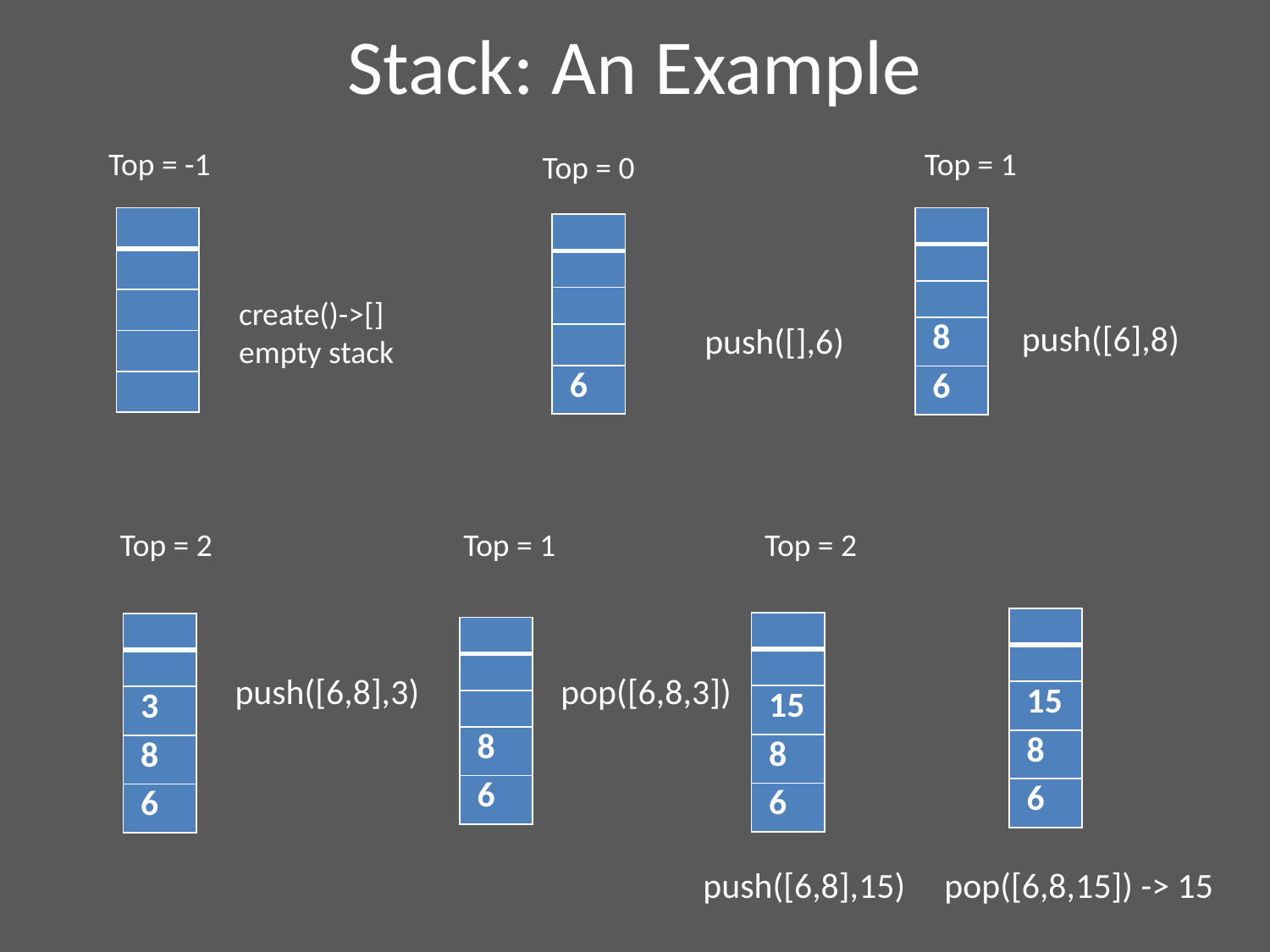

# Stack: An Example
Top = -1
Top = 1
Top = 0
|  |
| --- |
|  |
|  |
| 8 |
| 6 |
|  |
| --- |
|  |
|  |
|  |
|  |
|  |
| --- |
|  |
|  |
|  |
| 6 |
create()->[]
empty stack
push([6],8)
push([],6)
Top = 2
Top = 2
Top = 1
|  |
| --- |
|  |
| 15 |
| 8 |
| 6 |
|  |
| --- |
|  |
| 15 |
| 8 |
| 6 |
|  |
| --- |
|  |
| 3 |
| 8 |
| 6 |
|  |
| --- |
|  |
|  |
| 8 |
| 6 |
push([6,8],3)
pop([6,8,3])
push([6,8],15)
pop([6,8,15]) -> 15